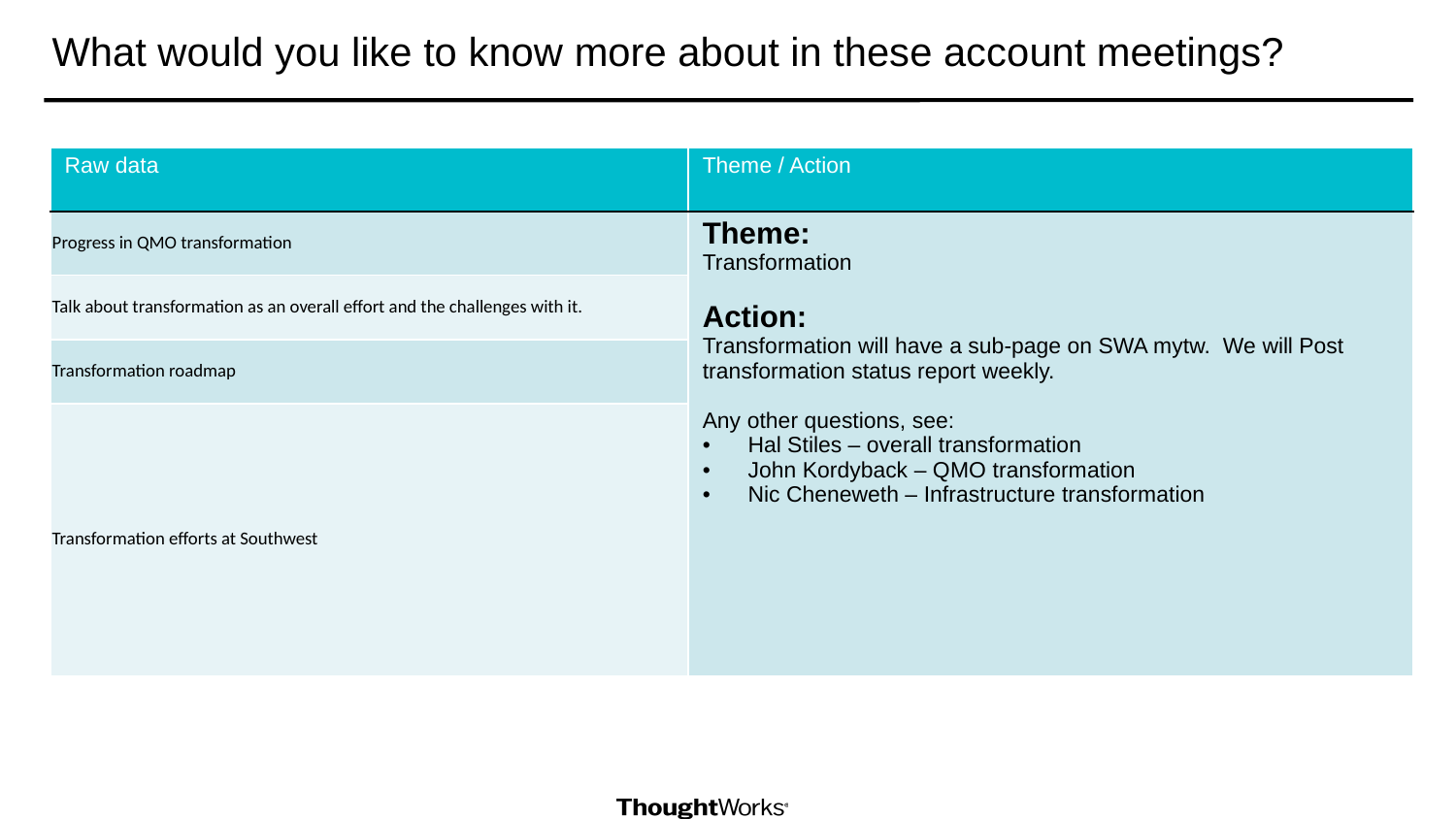

# What would you like to know more about in these account meetings?
| Raw data | Theme / Action |
| --- | --- |
| Progress in QMO transformation | Theme: Transformation Action: Transformation will have a sub-page on SWA mytw. We will Post transformation status report weekly. Any other questions, see: Hal Stiles – overall transformation John Kordyback – QMO transformation Nic Cheneweth – Infrastructure transformation |
| Talk about transformation as an overall effort and the challenges with it. |  |
| Transformation roadmap |  |
| Transformation efforts at Southwest |  |